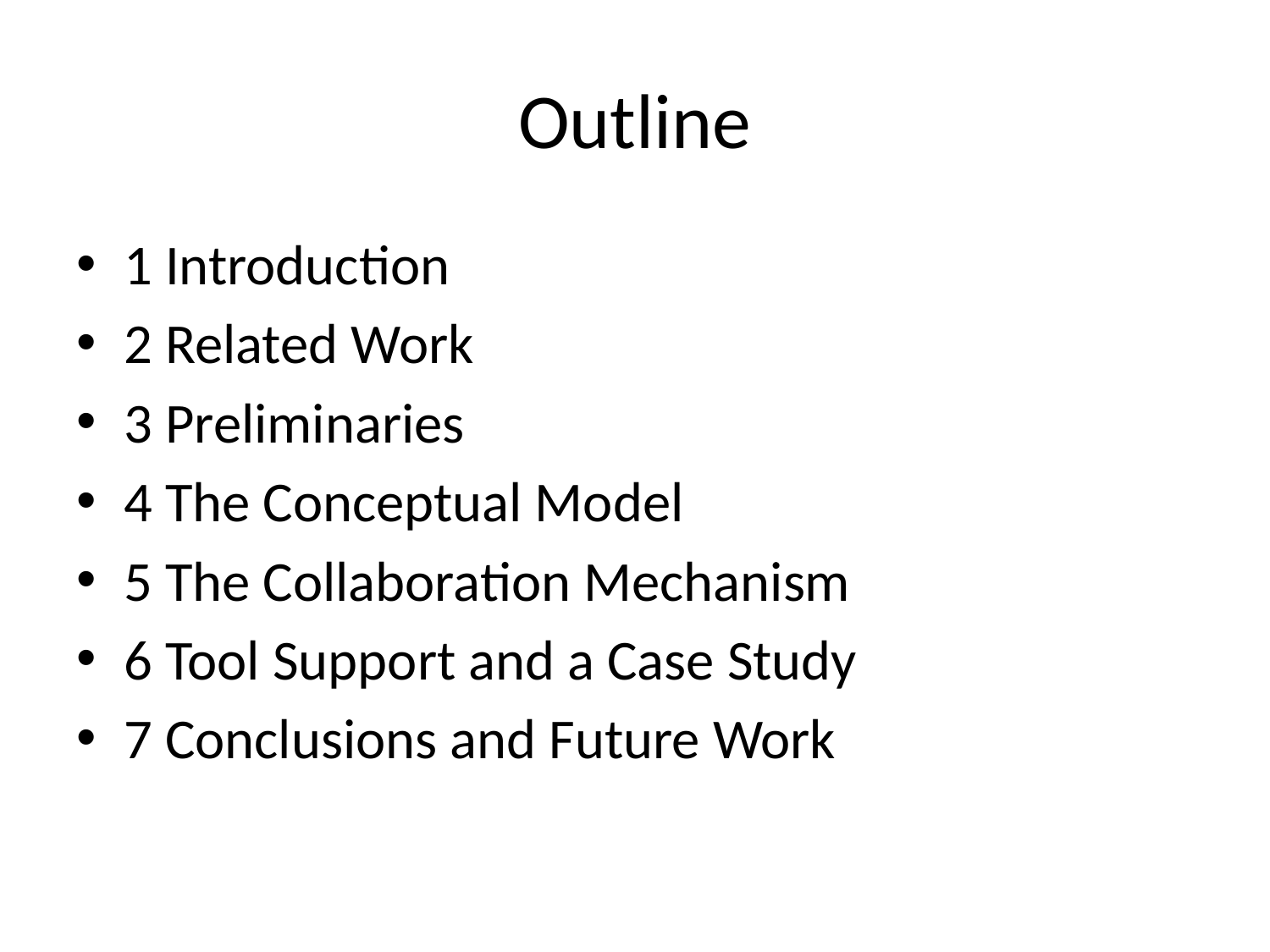

# Outline
1 Introduction
2 Related Work
3 Preliminaries
4 The Conceptual Model
5 The Collaboration Mechanism
6 Tool Support and a Case Study
7 Conclusions and Future Work